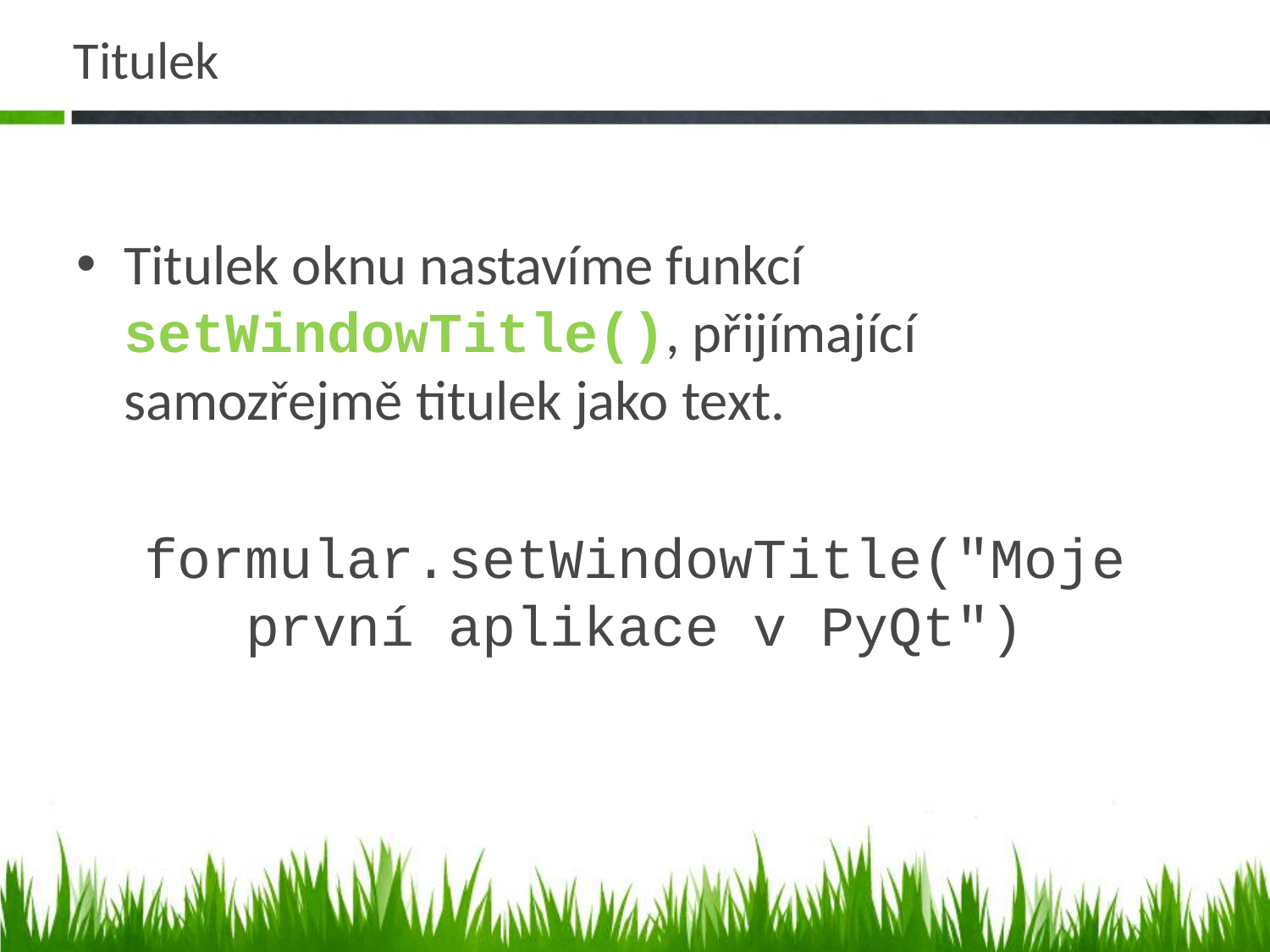

# Titulek
Titulek oknu nastavíme funkcí setWindowTitle(), přijímající samozřejmě titulek jako text.

formular.setWindowTitle("Moje první aplikace v PyQt")